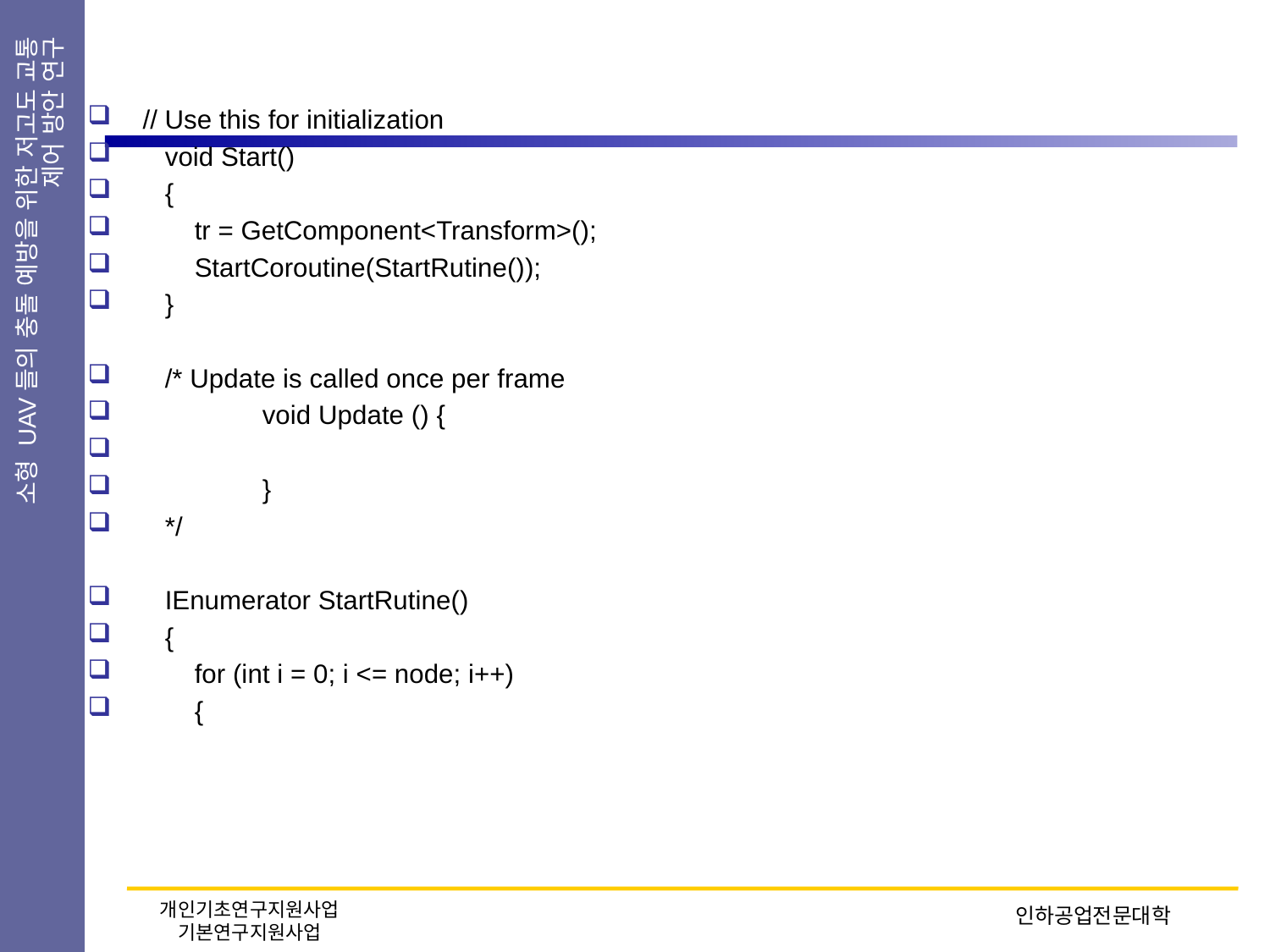

#
 // Use this for initialization
    void Start()
    {
        tr = GetComponent<Transform>();
        StartCoroutine(StartRutine());
    }

    /* Update is called once per frame
	void Update () {

	}
    */

    IEnumerator StartRutine()
    {
        for (int i = 0; i <= node; i++)
        {